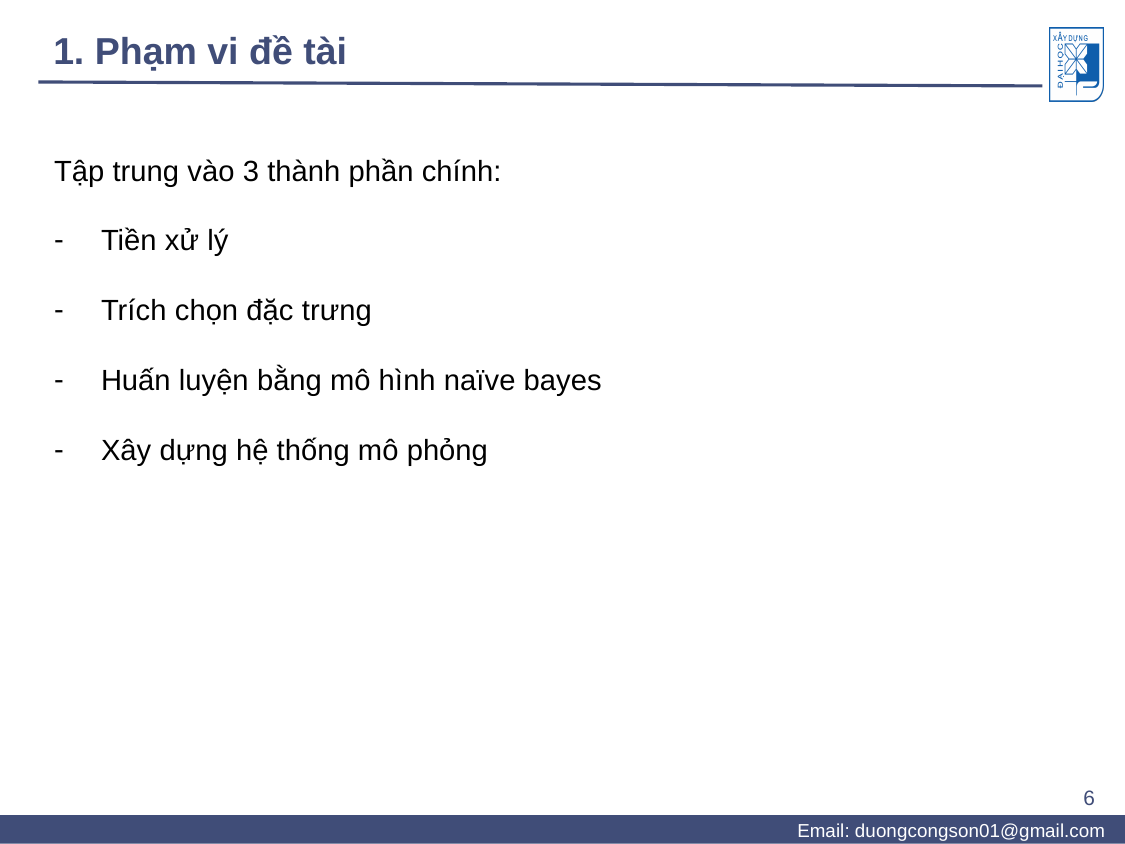

# 1. Phạm vi đề tài
Tập trung vào 3 thành phần chính:
Tiền xử lý
Trích chọn đặc trưng
Huấn luyện bằng mô hình naïve bayes
Xây dựng hệ thống mô phỏng

6